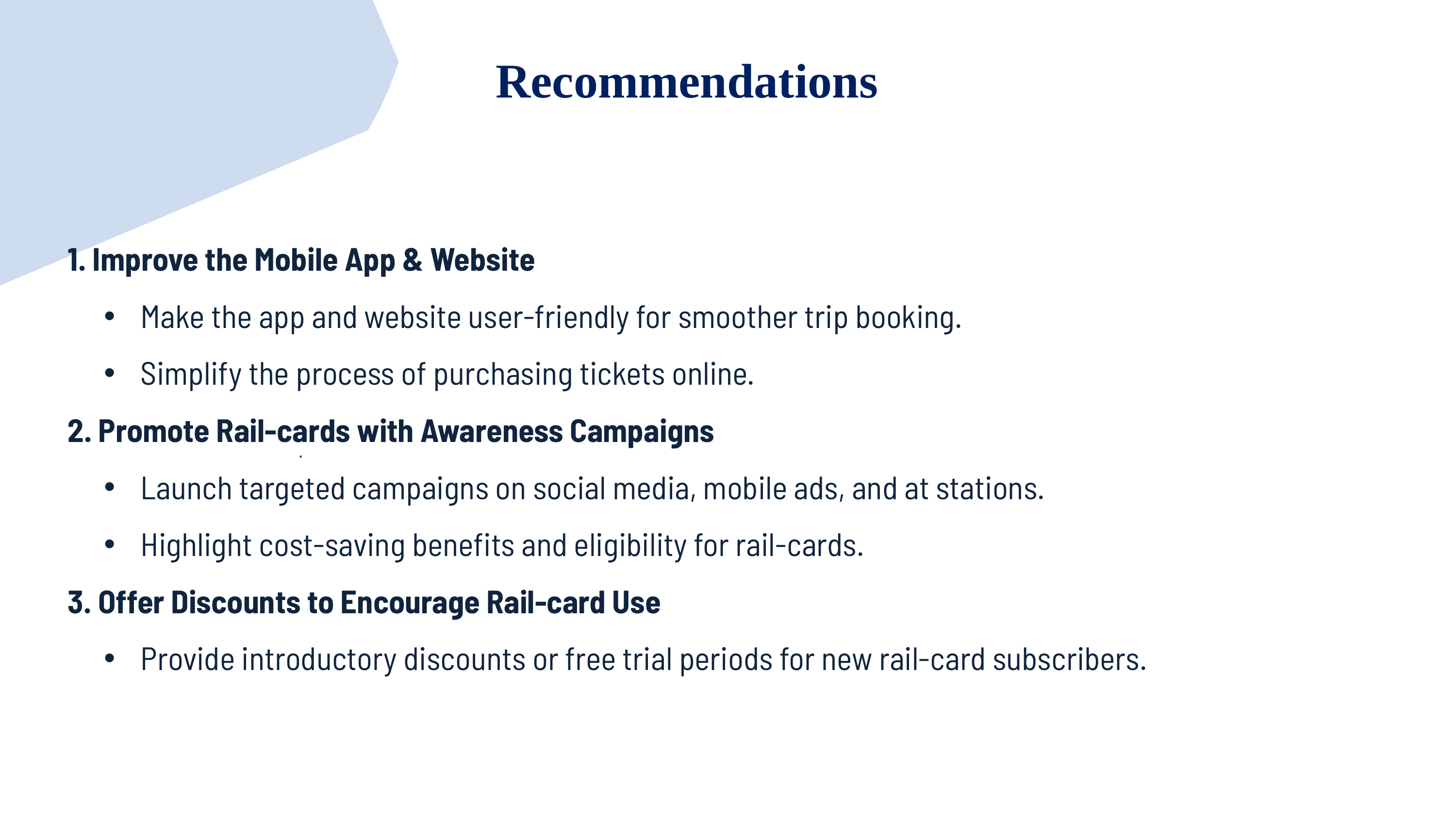

Recommendations
1. Improve the Mobile App & Website
Make the app and website user-friendly for smoother trip booking.
Simplify the process of purchasing tickets online.
2. Promote Rail-cards with Awareness Campaigns
Launch targeted campaigns on social media, mobile ads, and at stations.
Highlight cost-saving benefits and eligibility for rail-cards.
3. Offer Discounts to Encourage Rail-card Use
Provide introductory discounts or free trial periods for new rail-card subscribers.
.